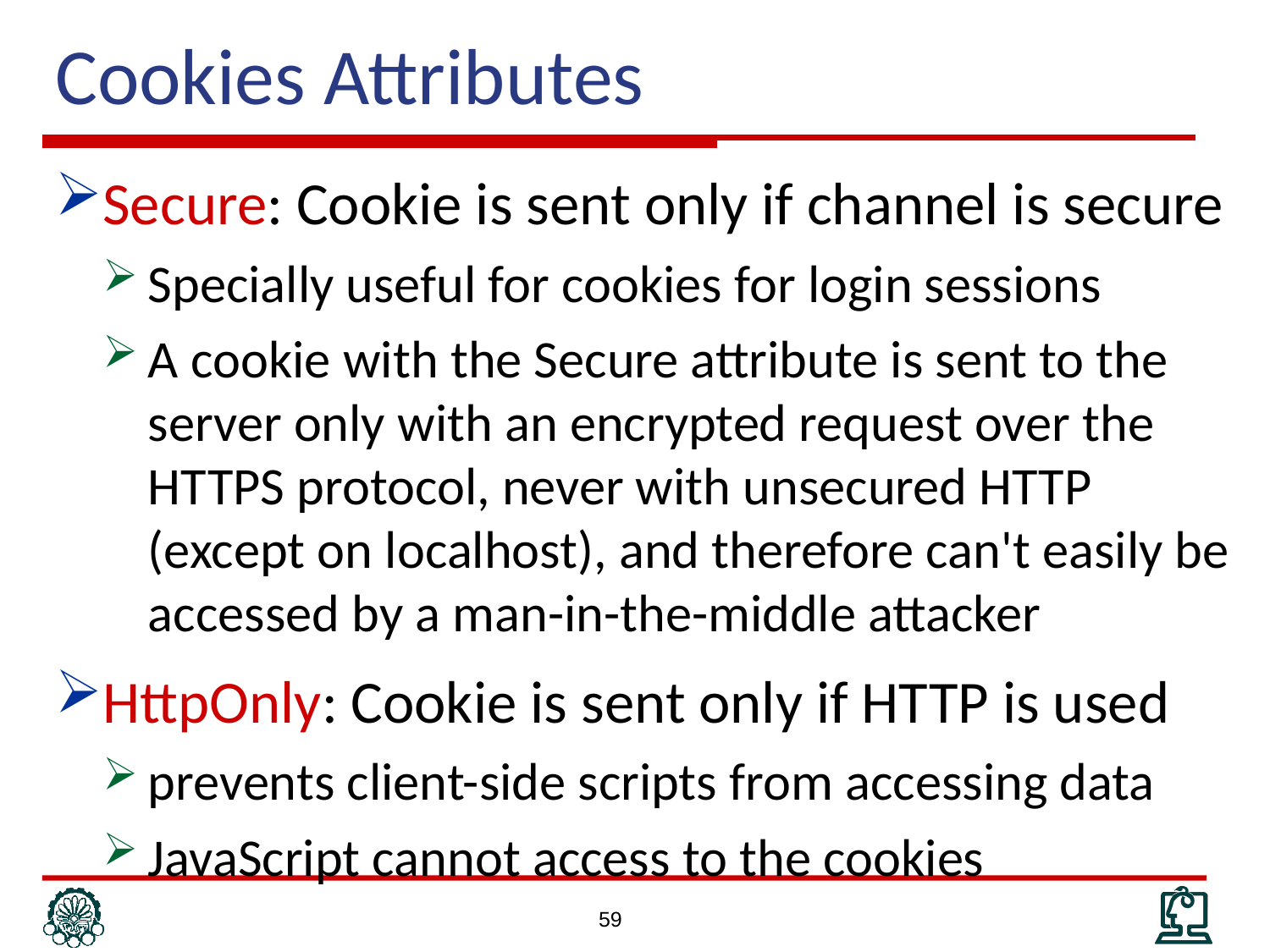

# Cookies Attributes
Secure: Cookie is sent only if channel is secure
Specially useful for cookies for login sessions
A cookie with the Secure attribute is sent to the server only with an encrypted request over the HTTPS protocol, never with unsecured HTTP (except on localhost), and therefore can't easily be accessed by a man-in-the-middle attacker
HttpOnly: Cookie is sent only if HTTP is used
prevents client-side scripts from accessing data
JavaScript cannot access to the cookies

59